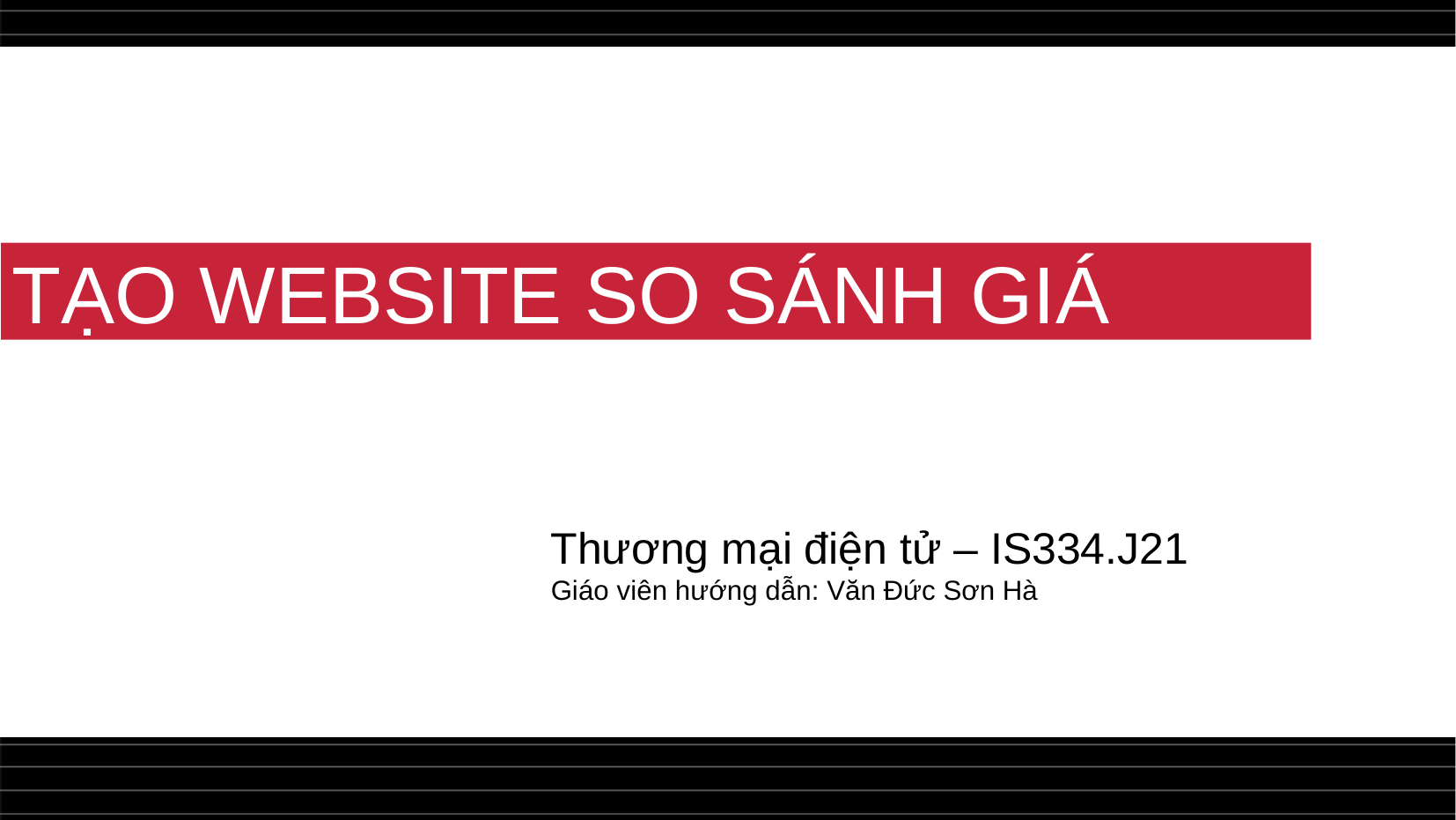

TẠO WEBSITE SO SÁNH GIÁ
Thương mại điện tử – IS334.J21
Giáo viên hướng dẫn: Văn Đức Sơn Hà